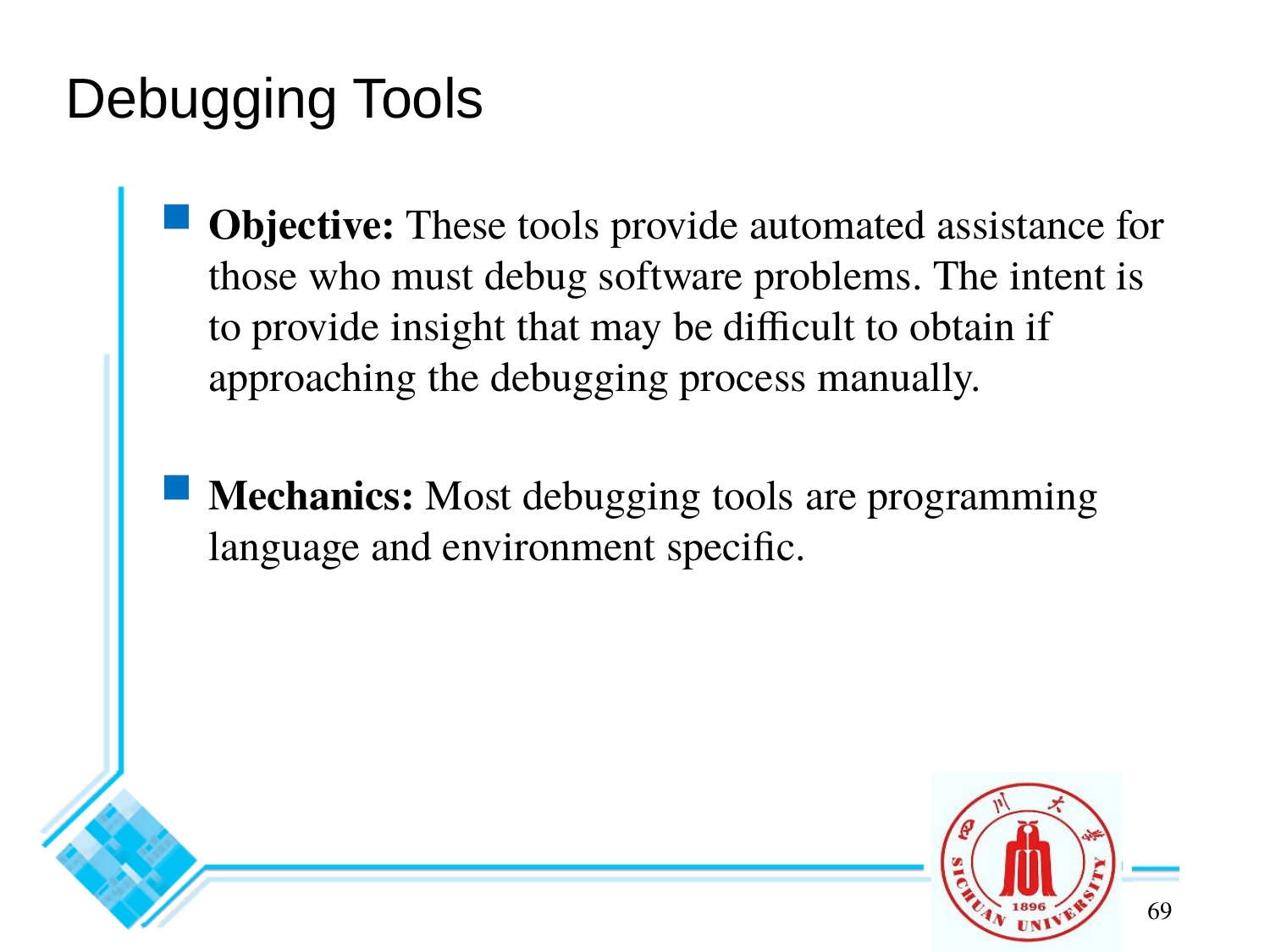

# Debugging Tools
Objective: These tools provide automated assistance for those who must debug software problems. The intent is to provide insight that may be difficult to obtain if approaching the debugging process manually.

Mechanics: Most debugging tools are programming language and environment specific.
69